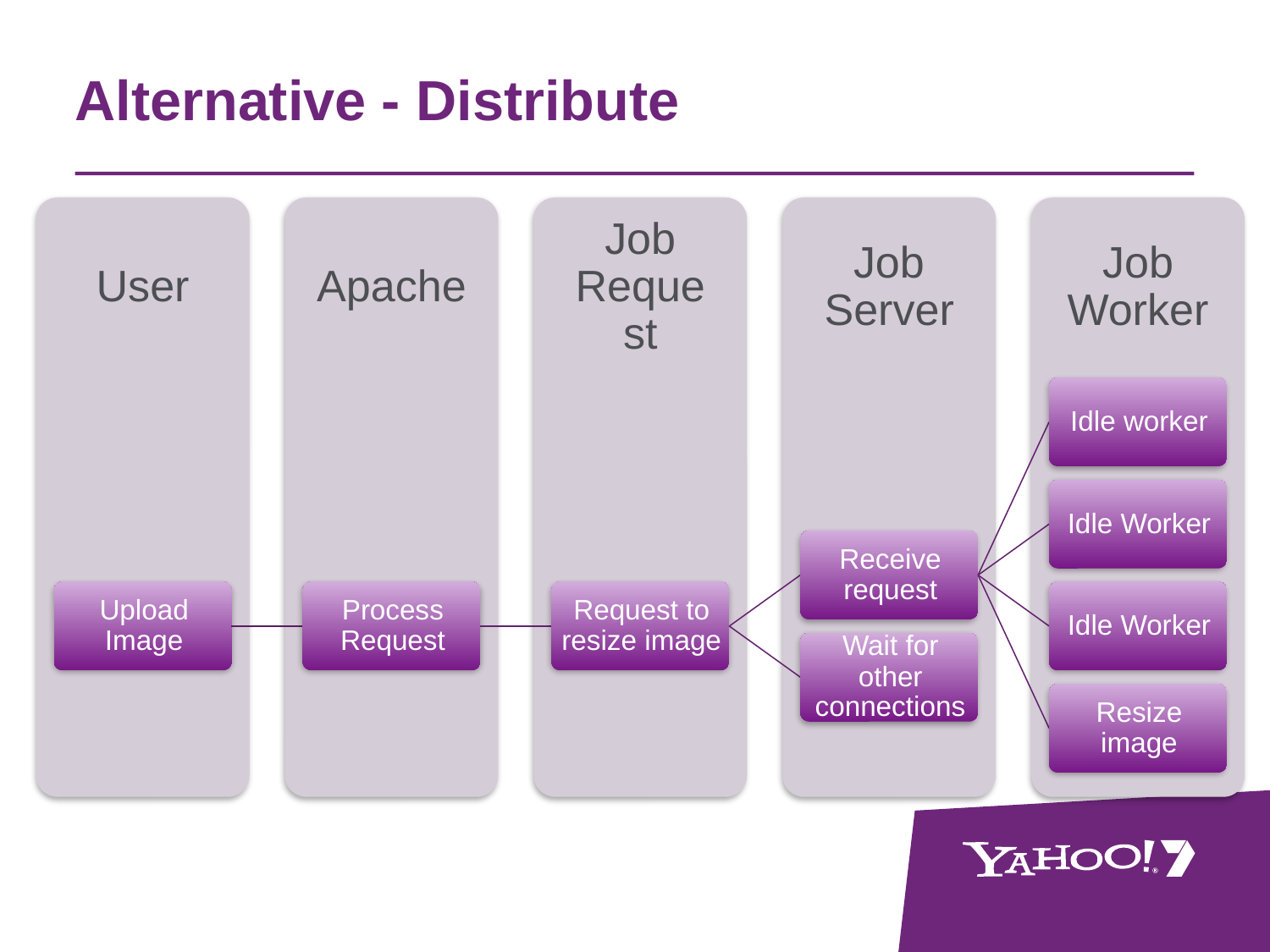

# Alternative - Distribute
Job Worker
Job Server
Job Request
Apache
User
Upload Image

Process Request

Request to resize image

Receive request

Idle worker

Idle Worker

Idle Worker

Resize image

Wait for other connections